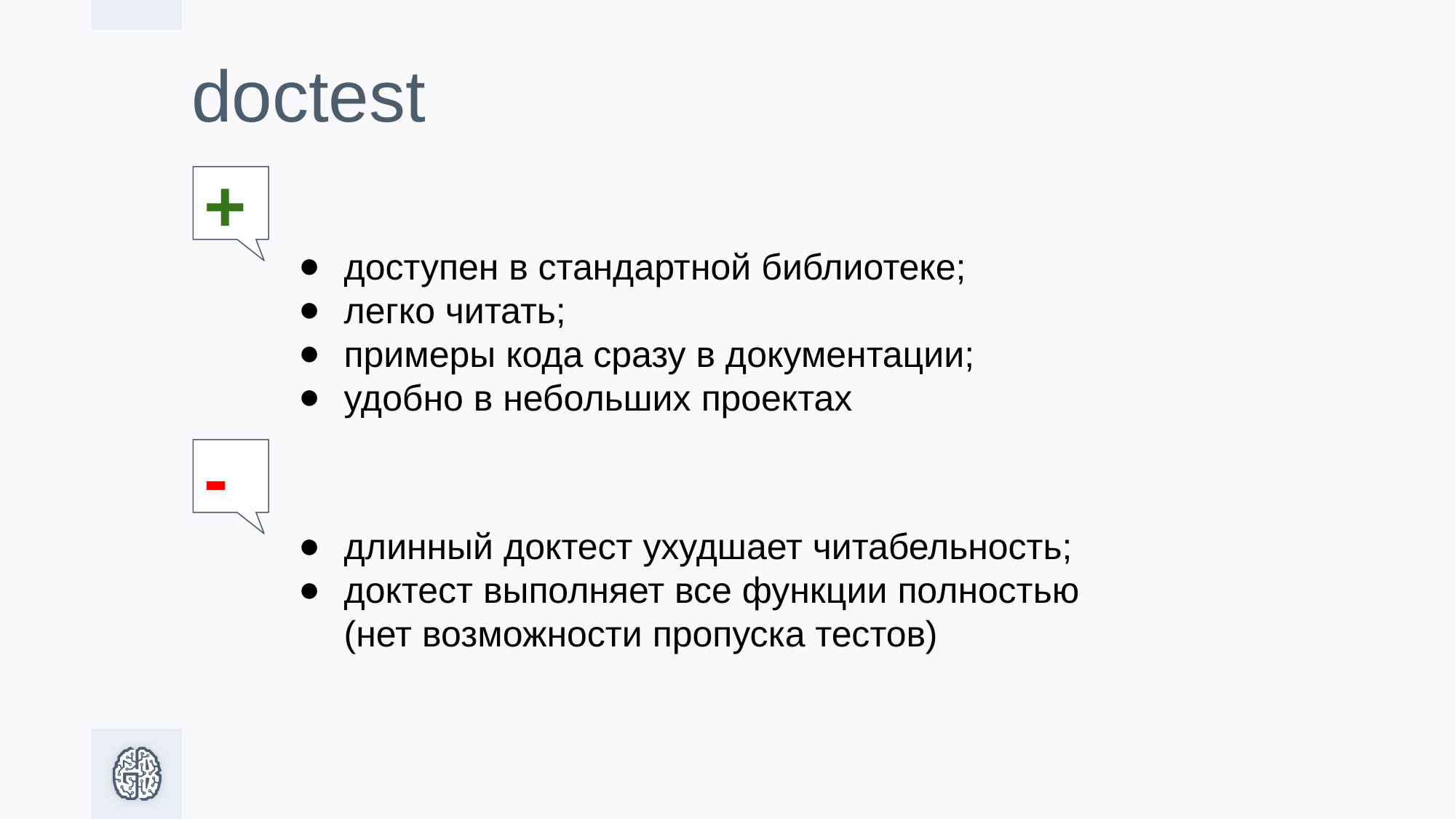

# doctest
+
доступен в стандартной библиотеке;
легко читать;
примеры кода сразу в документации;
удобно в небольших проектах
-
длинный доктест ухудшает читабельность;
доктест выполняет все функции полностью (нет возможности пропуска тестов)